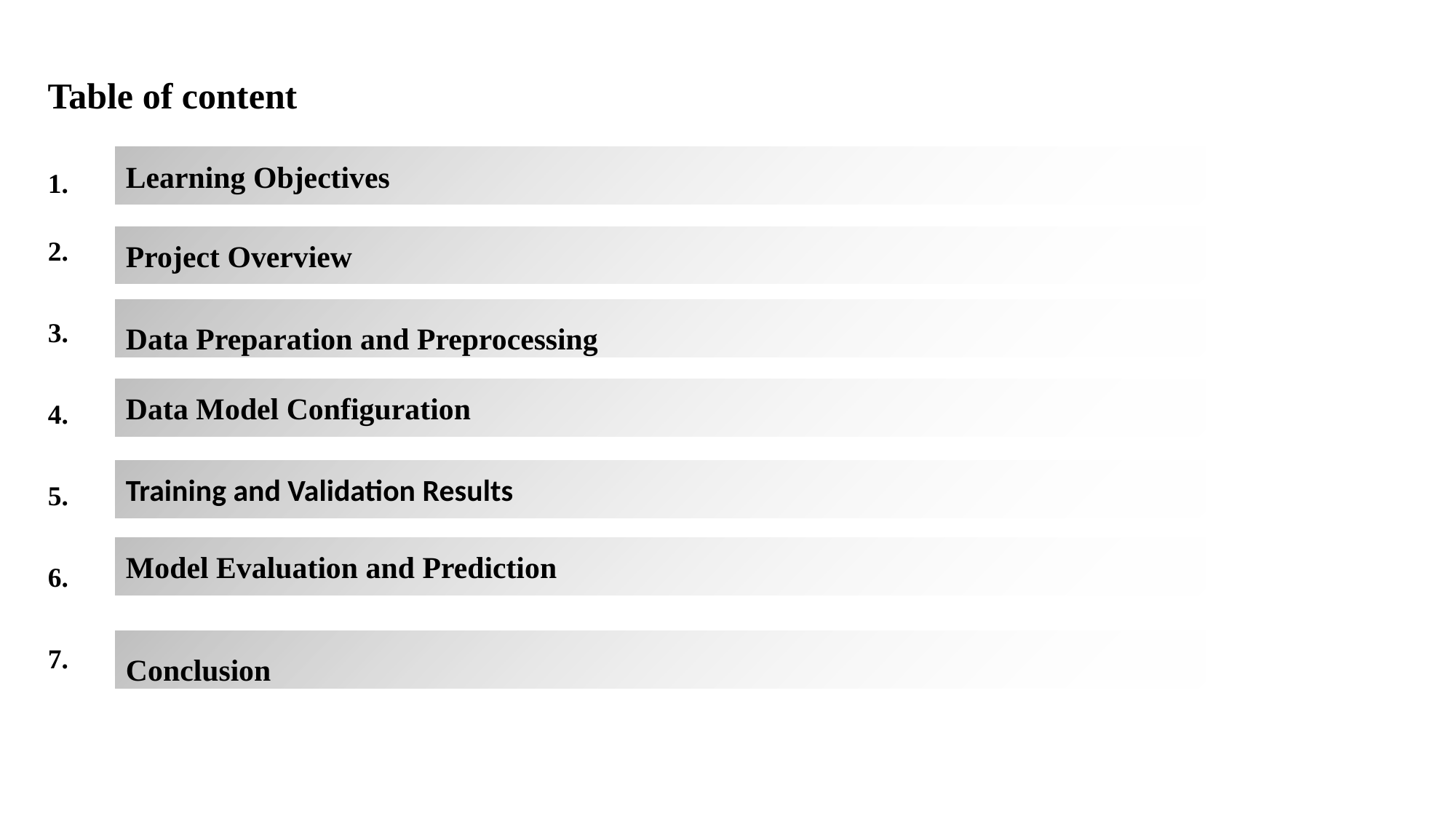

# Table of content
Learning Objectives
1.
Project Overview
2.
Data Preparation and Preprocessing
3.
Data Model Configuration
4.
Training and Validation Results
5.
Model Evaluation and Prediction
6.
Conclusion
7.